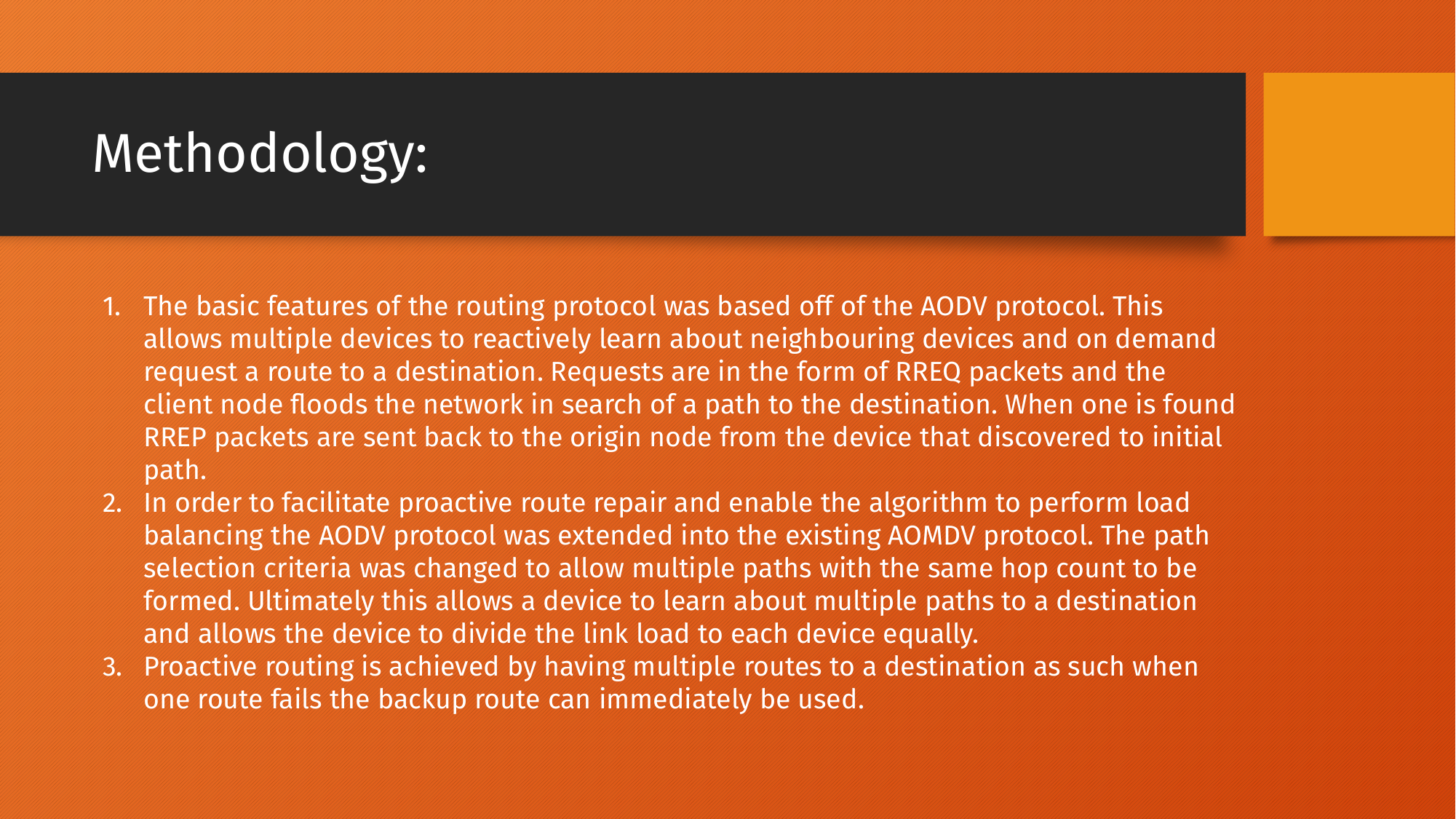

# Methodology:
The basic features of the routing protocol was based off of the AODV protocol. This allows multiple devices to reactively learn about neighbouring devices and on demand request a route to a destination. Requests are in the form of RREQ packets and the client node floods the network in search of a path to the destination. When one is found RREP packets are sent back to the origin node from the device that discovered to initial path.
In order to facilitate proactive route repair and enable the algorithm to perform load balancing the AODV protocol was extended into the existing AOMDV protocol. The path selection criteria was changed to allow multiple paths with the same hop count to be formed. Ultimately this allows a device to learn about multiple paths to a destination and allows the device to divide the link load to each device equally.
Proactive routing is achieved by having multiple routes to a destination as such when one route fails the backup route can immediately be used.